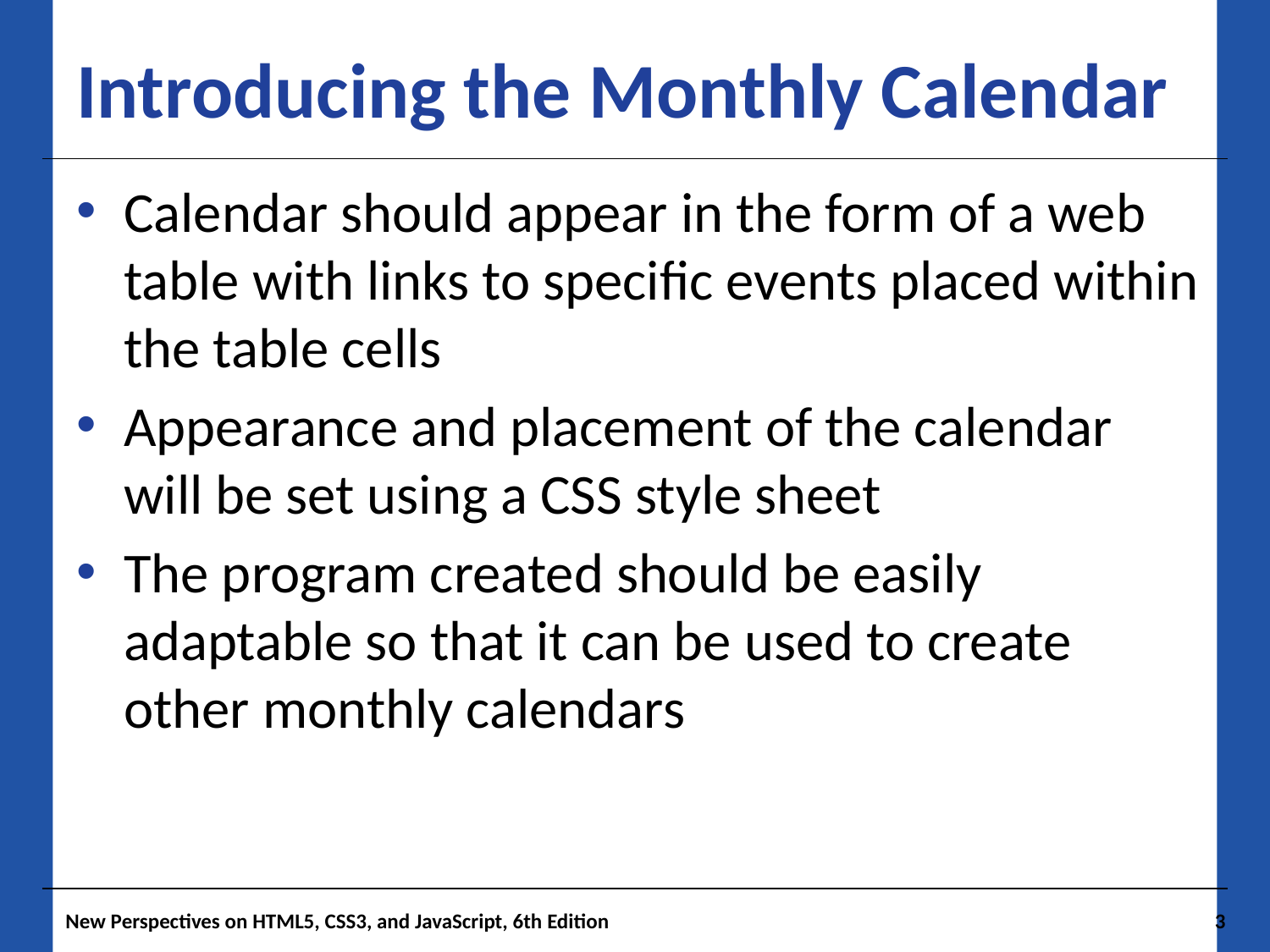

# Introducing the Monthly Calendar
Calendar should appear in the form of a web table with links to specific events placed within the table cells
Appearance and placement of the calendar will be set using a CSS style sheet
The program created should be easily adaptable so that it can be used to create other monthly calendars
New Perspectives on HTML5, CSS3, and JavaScript, 6th Edition
3